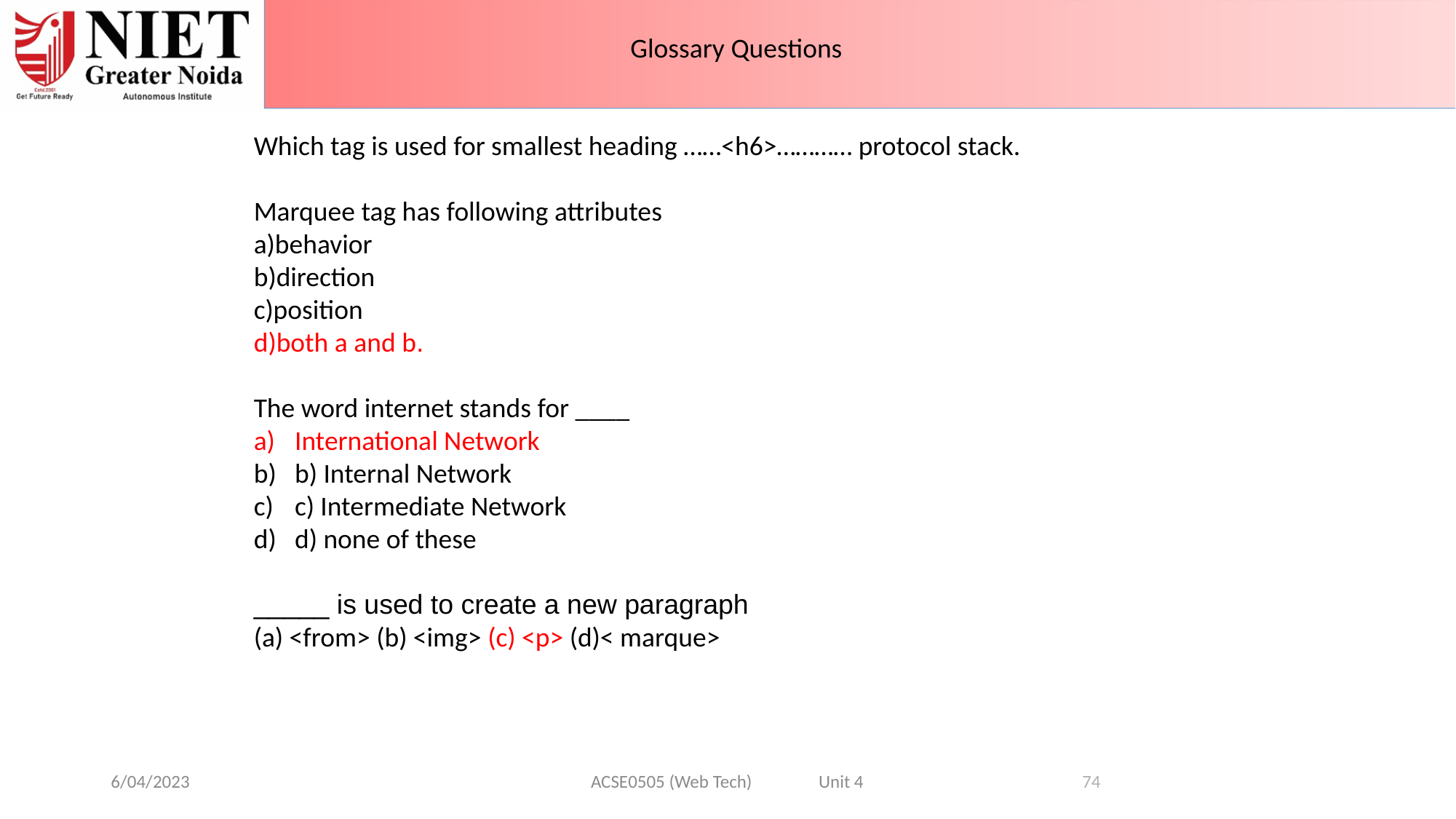

Glossary Questions
Which tag is used for smallest heading ……<h6>………… protocol stack.
Marquee tag has following attributes
a)behavior
b)direction
c)position
d)both a and b.
The word internet stands for ____
International Network
b) Internal Network
c) Intermediate Network
d) none of these

_____ is used to create a new paragraph
(a) <from> (b) <img> (c) <p> (d)< marque>

6/04/2023
ACSE0505 (Web Tech)                Unit 4
74